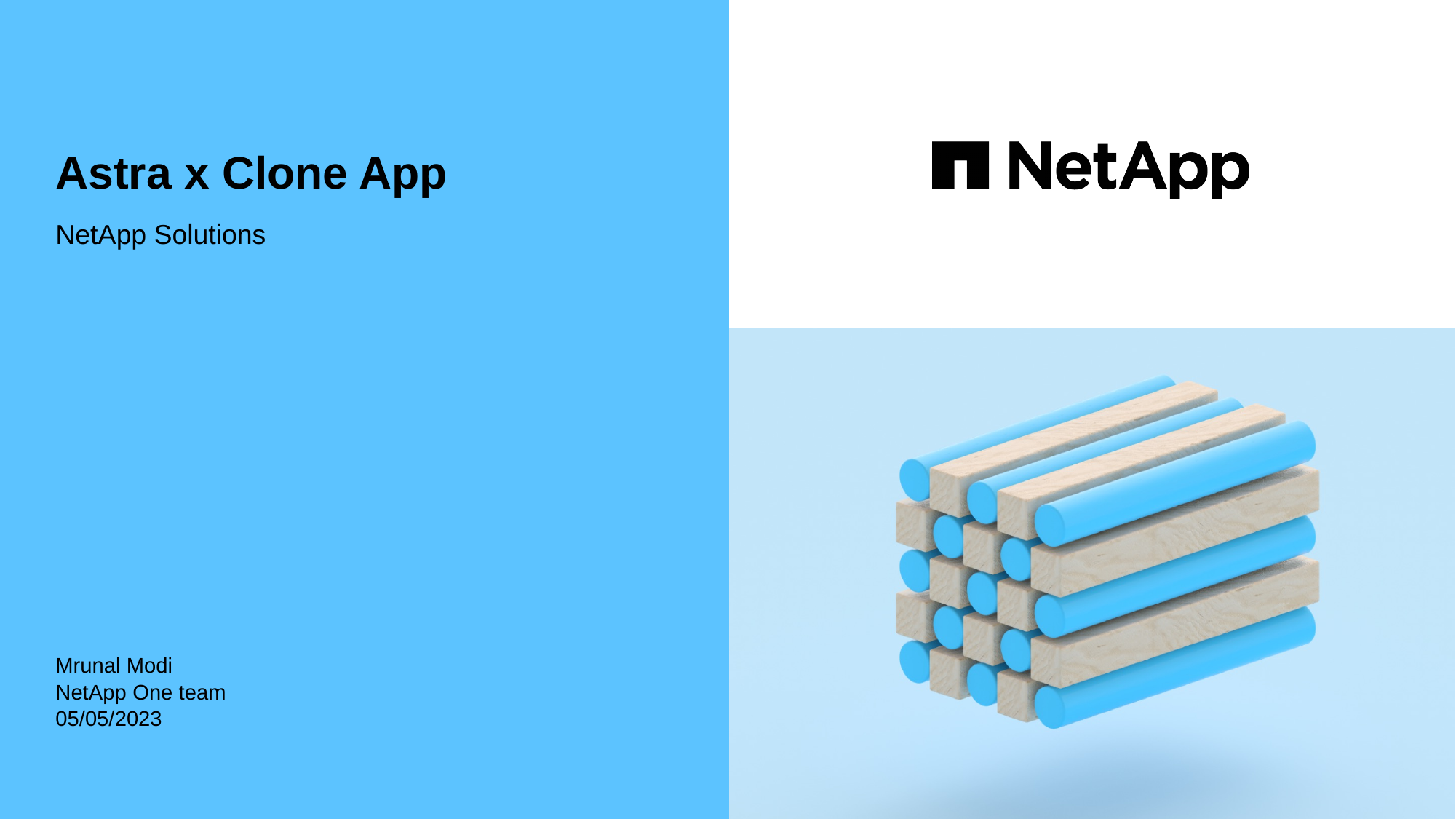

# Astra x Clone App
NetApp Solutions
Mrunal Modi
NetApp One team
05/05/2023